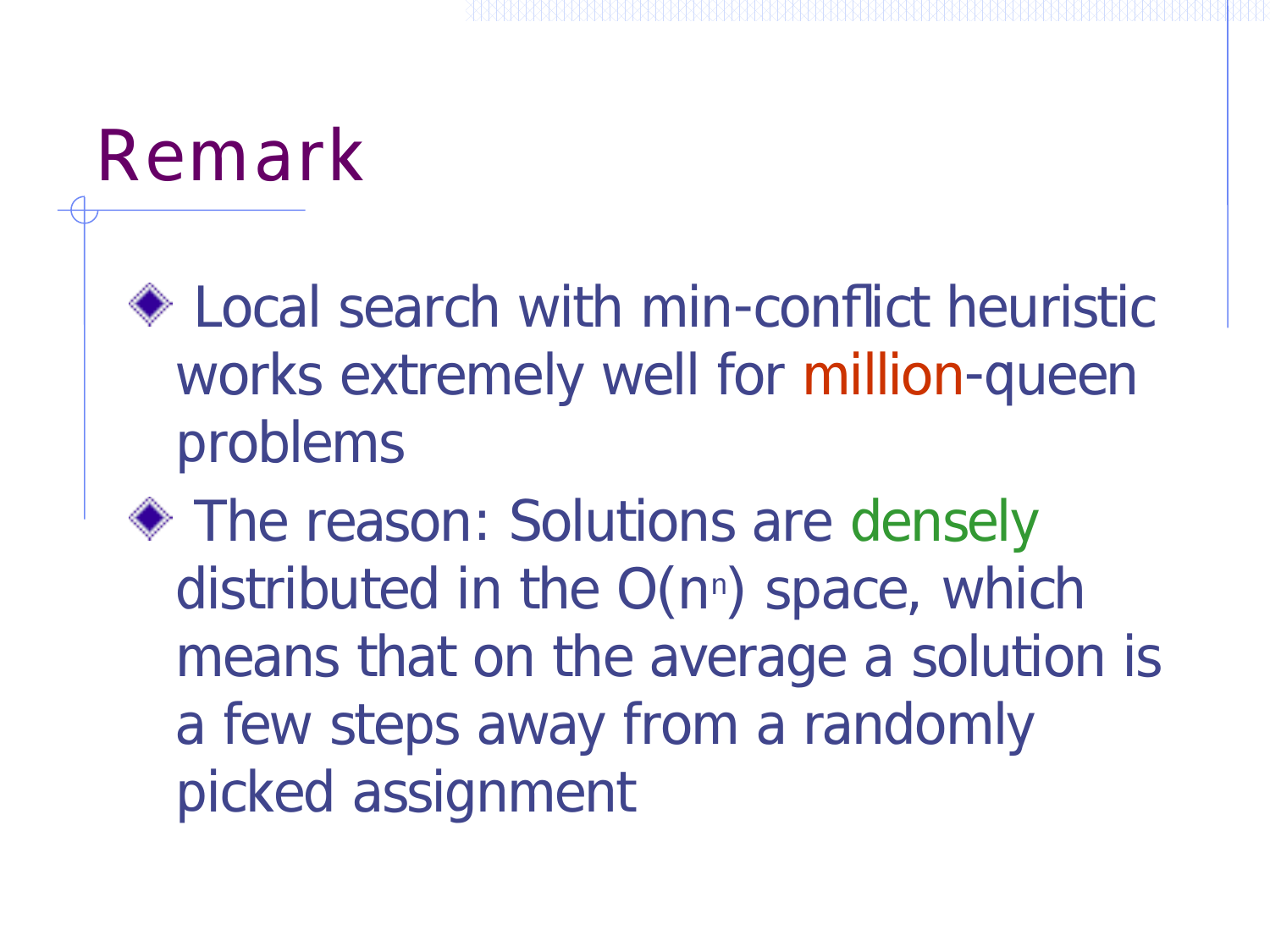

# Remark
 Local search with min-conflict heuristic works extremely well for million-queen problems
 The reason: Solutions are densely distributed in the O(nn) space, which means that on the average a solution is a few steps away from a randomly picked assignment